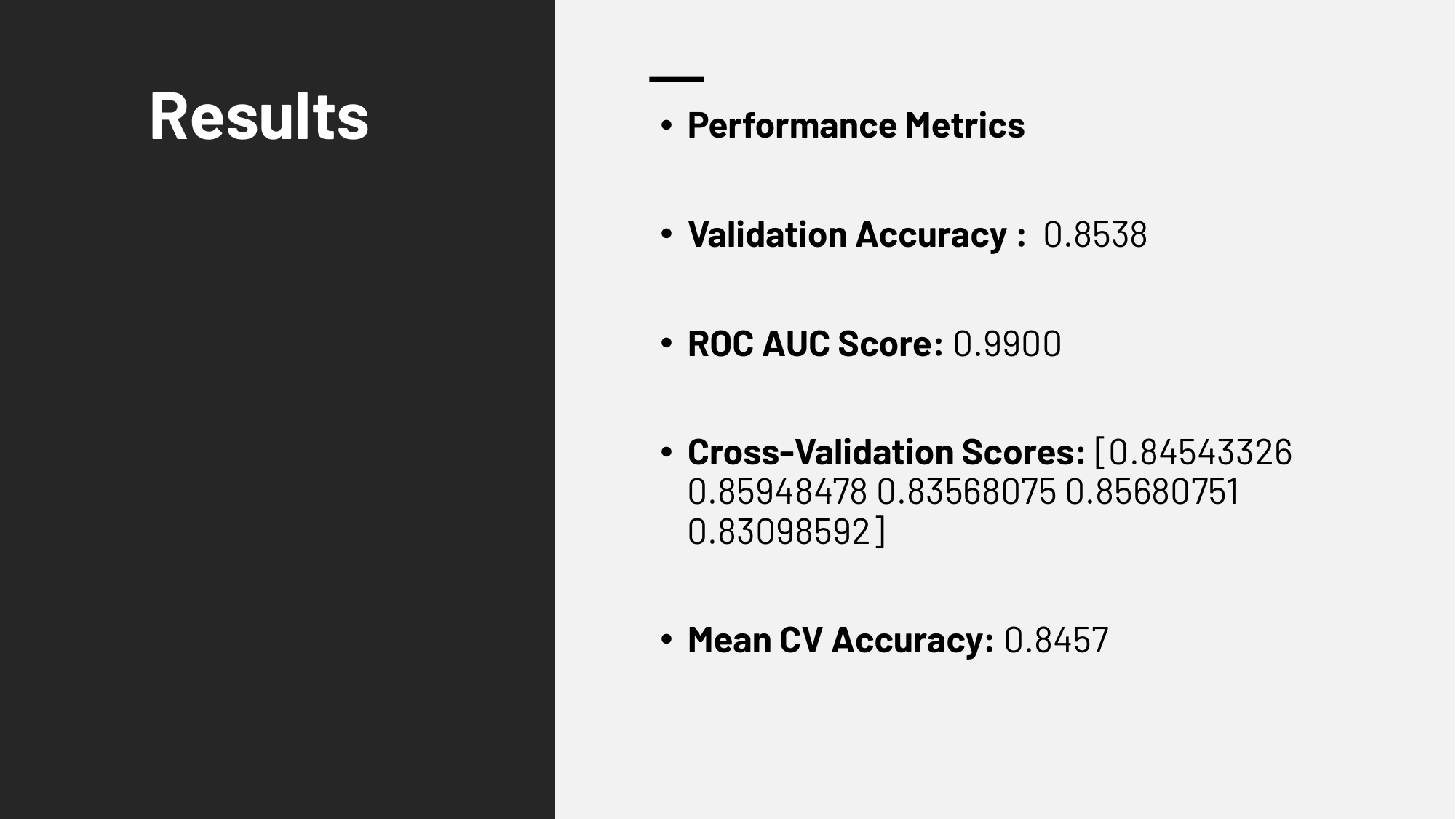

# Results

Performance Metrics

Validation Accuracy :  0.8538

ROC AUC Score: 0.9900

Cross-Validation Scores: [0.84543326 0.85948478 0.83568075 0.85680751 0.83098592]

Mean CV Accuracy: 0.8457